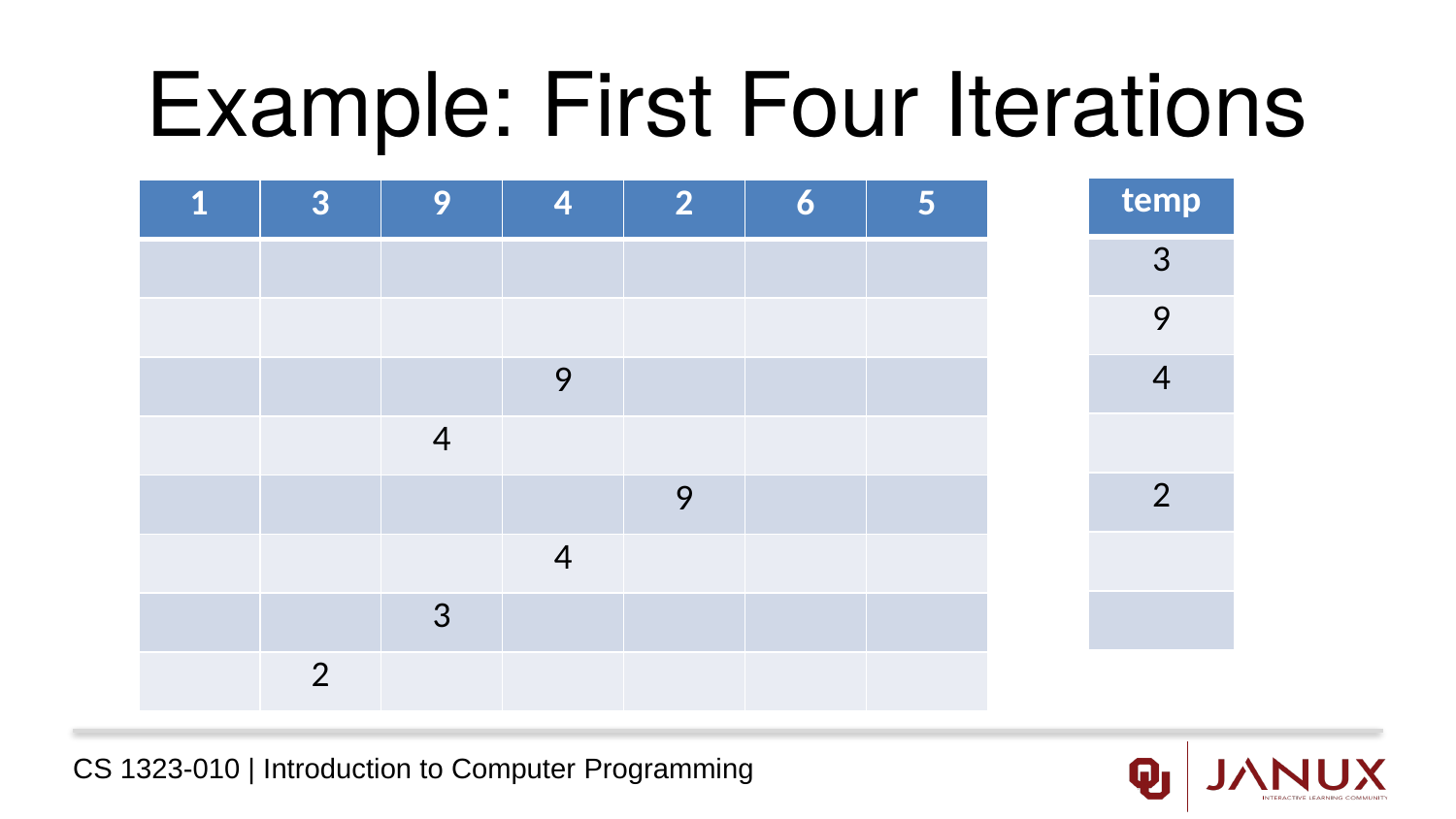

# Example: First Four Iterations
| temp |
| --- |
| 3 |
| 9 |
| 4 |
|  |
| 2 |
|  |
|  |
| 1 | 3 | 9 | 4 | 2 | 6 | 5 |
| --- | --- | --- | --- | --- | --- | --- |
|  |  |  |  |  |  |  |
|  |  |  |  |  |  |  |
|  |  |  | 9 |  |  |  |
|  |  | 4 |  |  |  |  |
|  |  |  |  | 9 |  |  |
|  |  |  | 4 |  |  |  |
|  |  | 3 |  |  |  |  |
|  | 2 |  |  |  |  |  |